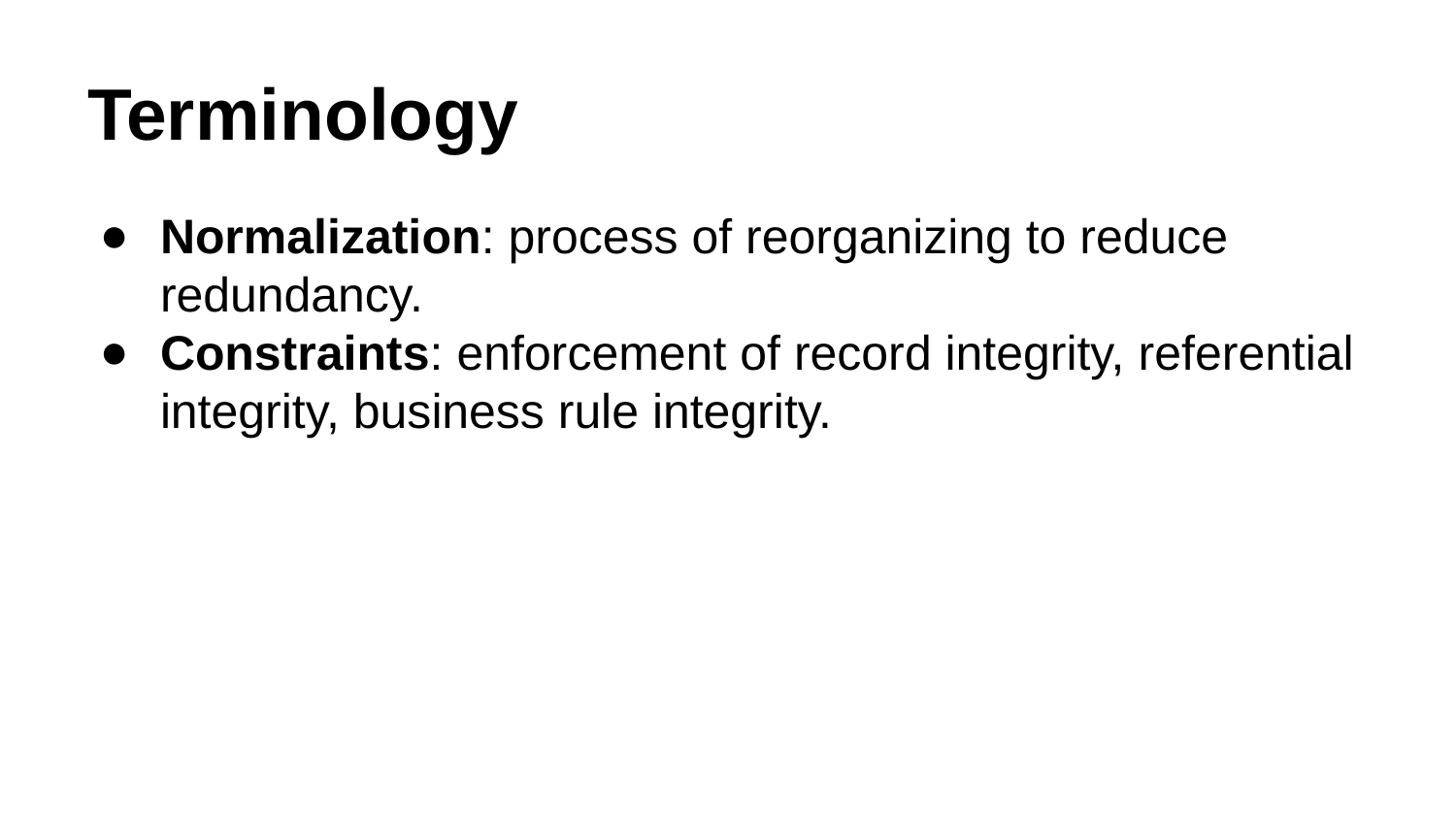

# Terminology
Normalization: process of reorganizing to reduce redundancy.
Constraints: enforcement of record integrity, referential integrity, business rule integrity.